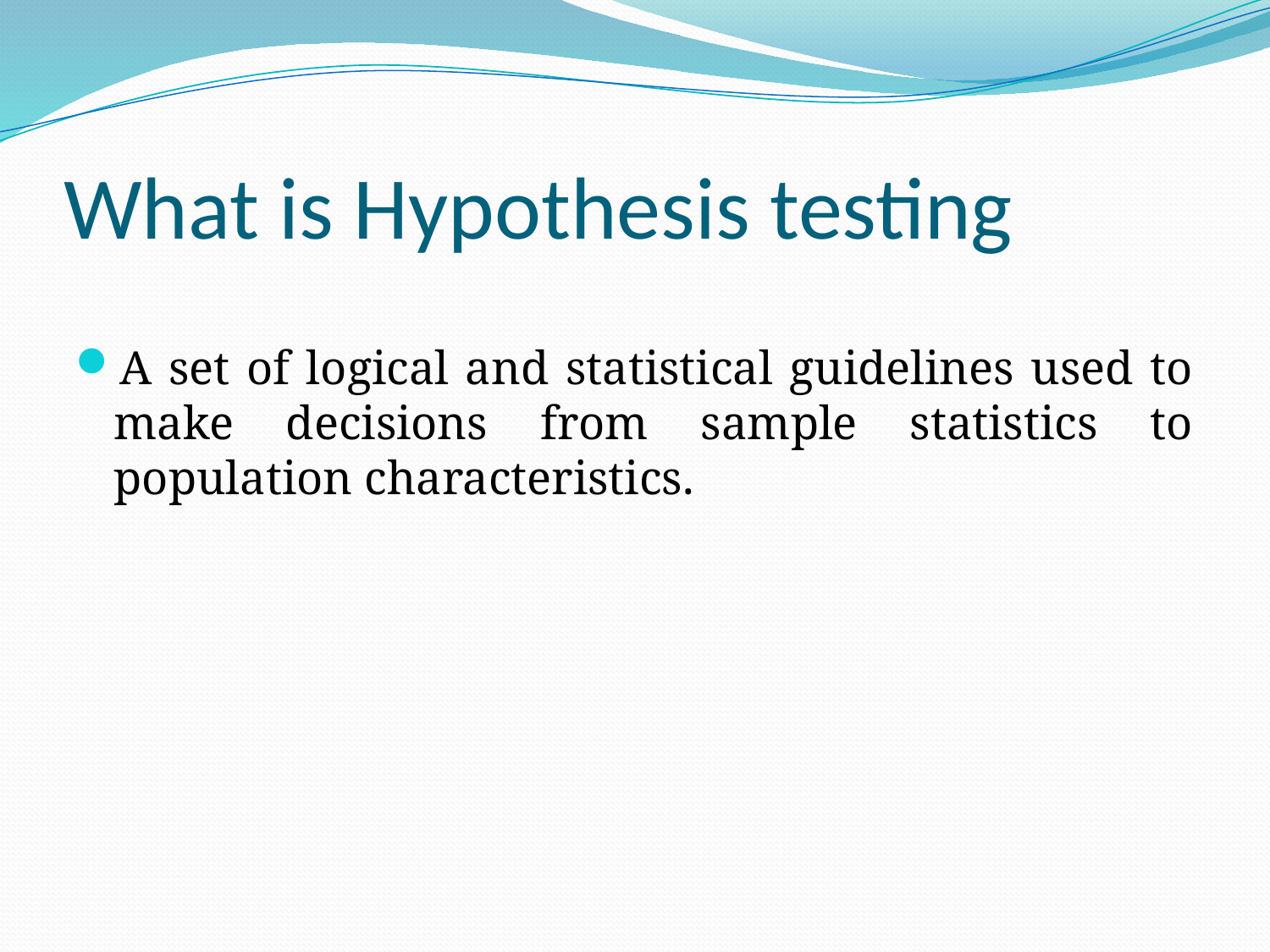

# What is Hypothesis testing

A set of logical and statistical guidelines used to make decisions from sample statistics to population characteristics.